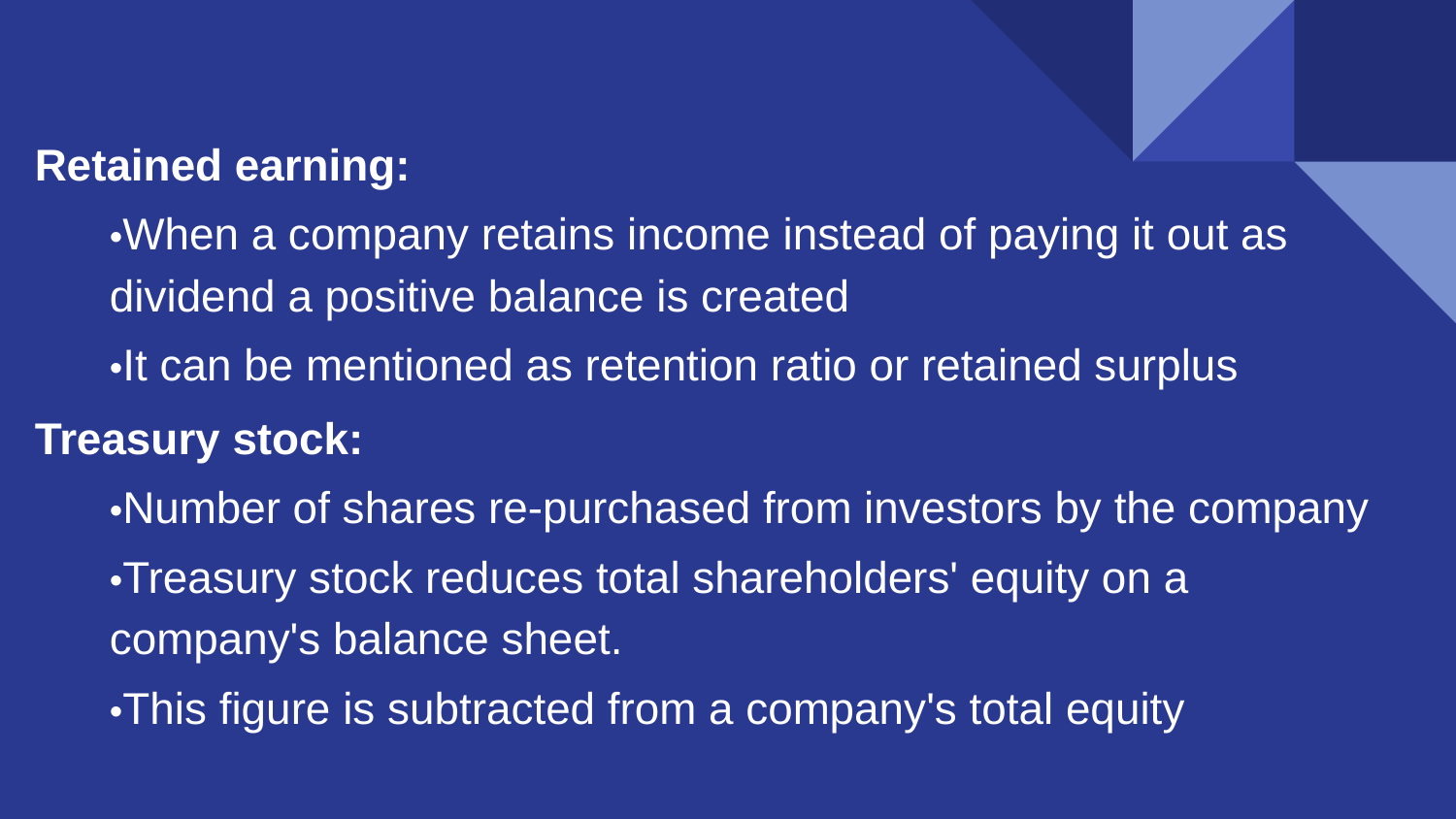

# Retained earning:
•When a company retains income instead of paying it out as dividend a positive balance is created
•It can be mentioned as retention ratio or retained surplus
Treasury stock:
•Number of shares re-purchased from investors by the company
•Treasury stock reduces total shareholders' equity on a company's balance sheet.
•This figure is subtracted from a company's total equity